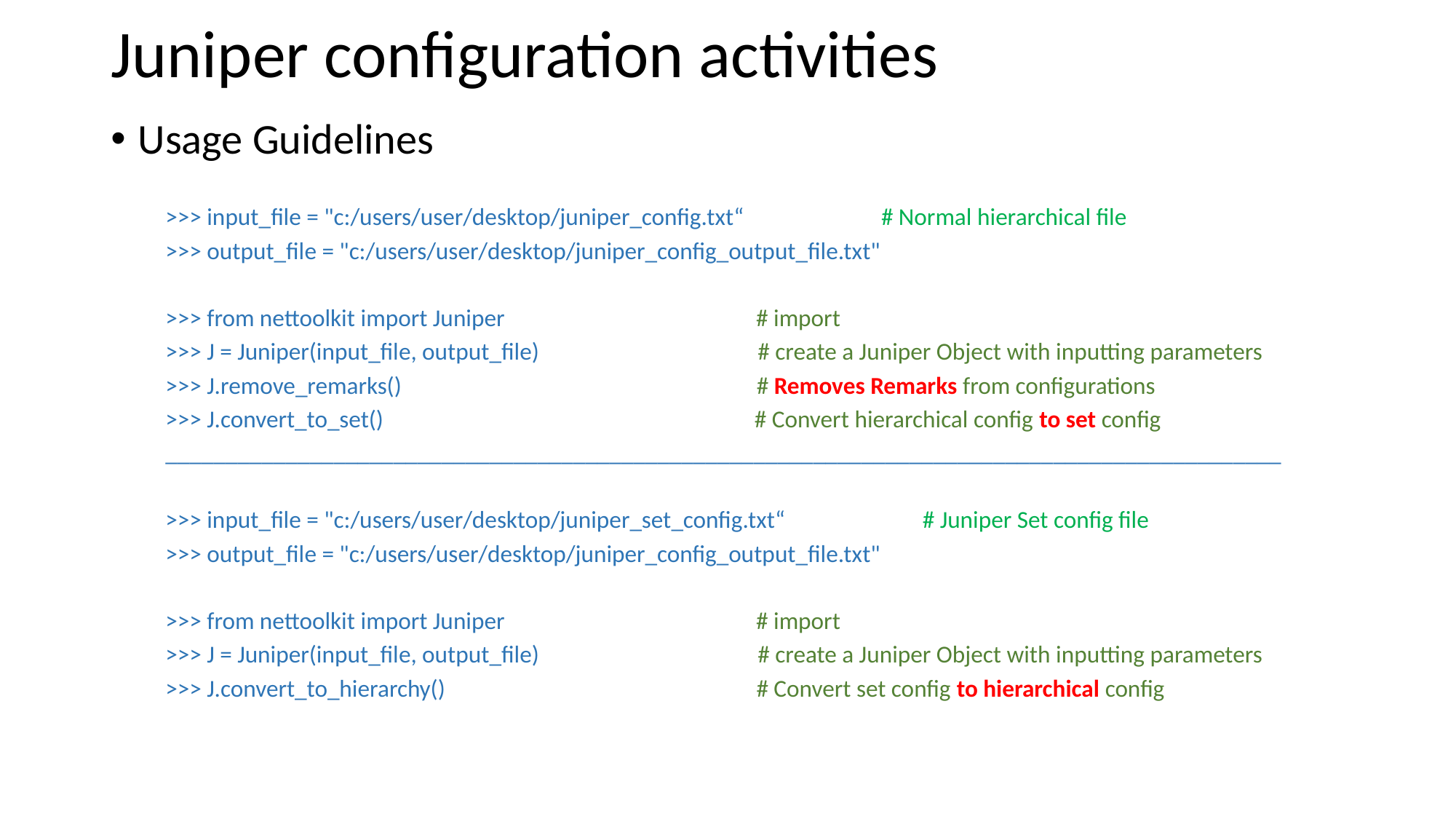

# Juniper configuration activities
Usage Guidelines

>>> input_file = "c:/users/user/desktop/juniper_config.txt“                         # Normal hierarchical file
>>> output_file = "c:/users/user/desktop/juniper_config_output_file.txt"

>>> from nettoolkit import Juniper                                              # import
>>> J = Juniper(input_file, output_file)                                        # create a Juniper Object with inputting parameters
>>> J.remove_remarks()                                                                 # Removes Remarks from configurations
>>> J.convert_to_set()                                                                    # Convert hierarchical config to set config
_____________________________________________________________________________________________

>>> input_file = "c:/users/user/desktop/juniper_set_config.txt“                         # Juniper Set config file
>>> output_file = "c:/users/user/desktop/juniper_config_output_file.txt"

>>> from nettoolkit import Juniper                                              # import
>>> J = Juniper(input_file, output_file)                                        # create a Juniper Object with inputting parameters
>>> J.convert_to_hierarchy()                                                         # Convert set config to hierarchical config